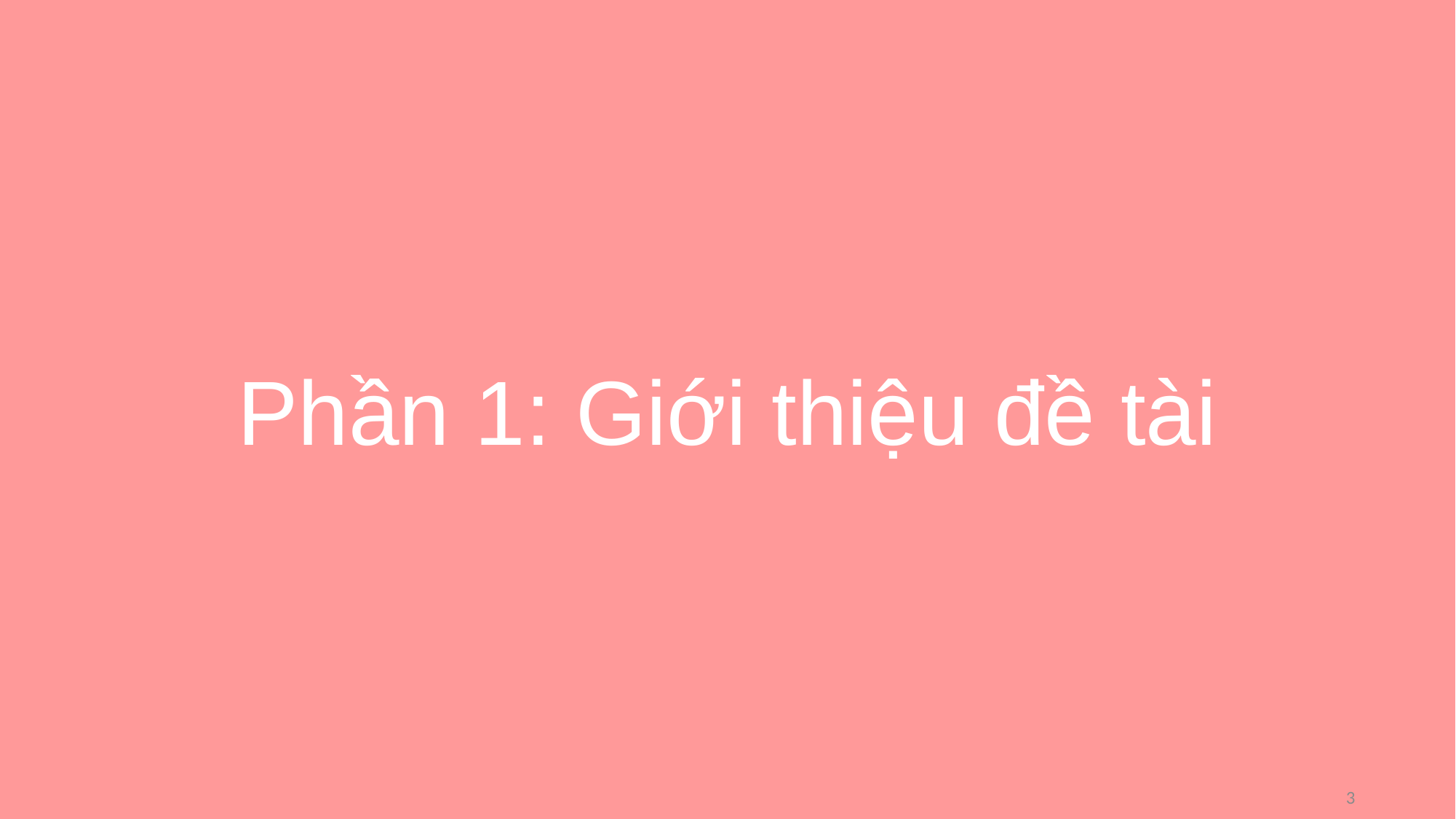

#

Phần 1: Giới thiệu đề tài
3